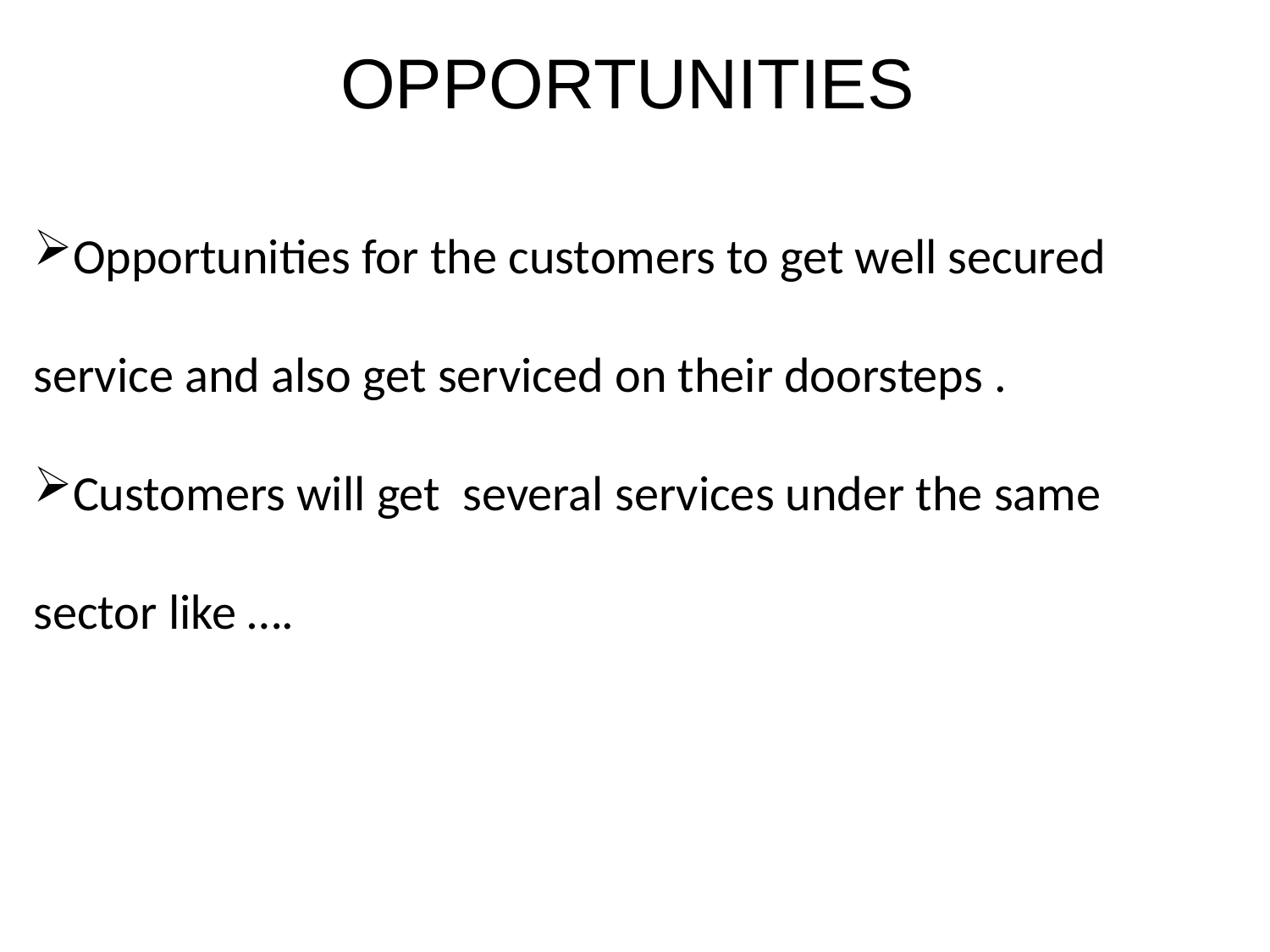

OPPORTUNITIES
Opportunities for the customers to get well secured service and also get serviced on their doorsteps .
Customers will get  several services under the same sector like ….